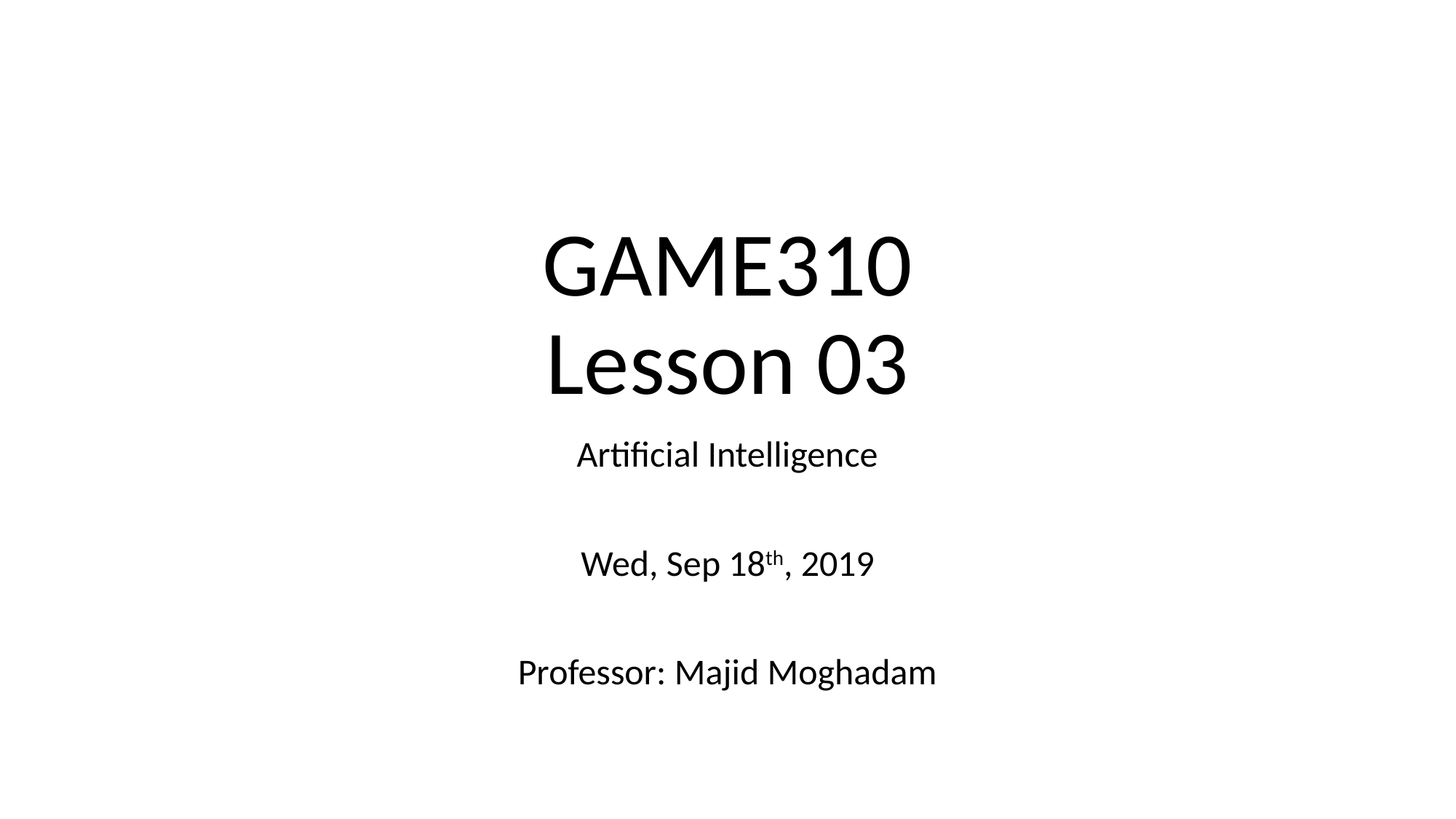

# GAME310 Lesson 03
Artificial Intelligence

Wed, Sep 18th, 2019

Professor: Majid Moghadam